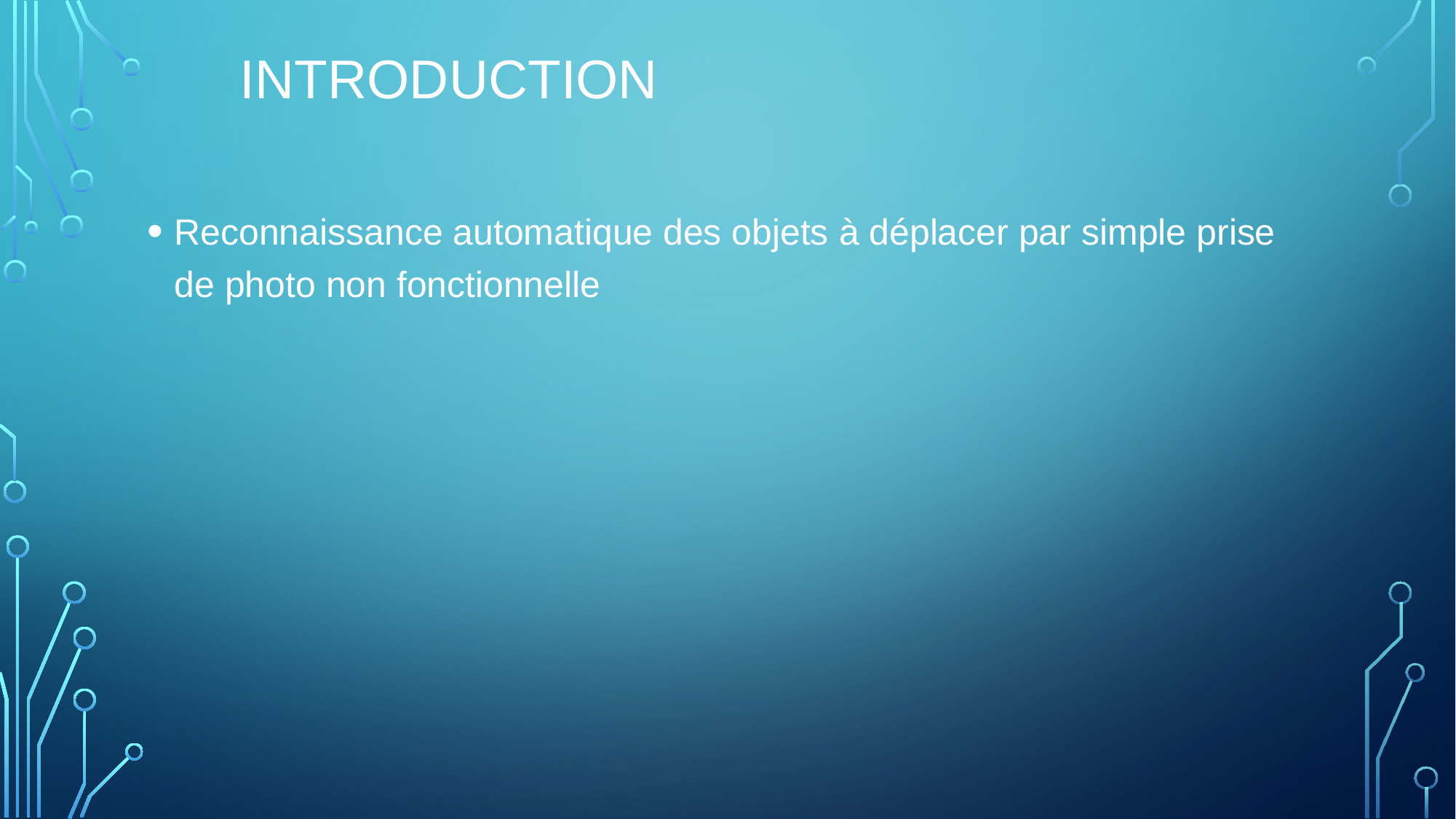

# Introduction
Reconnaissance automatique des objets à déplacer par simple prise de photo non fonctionnelle